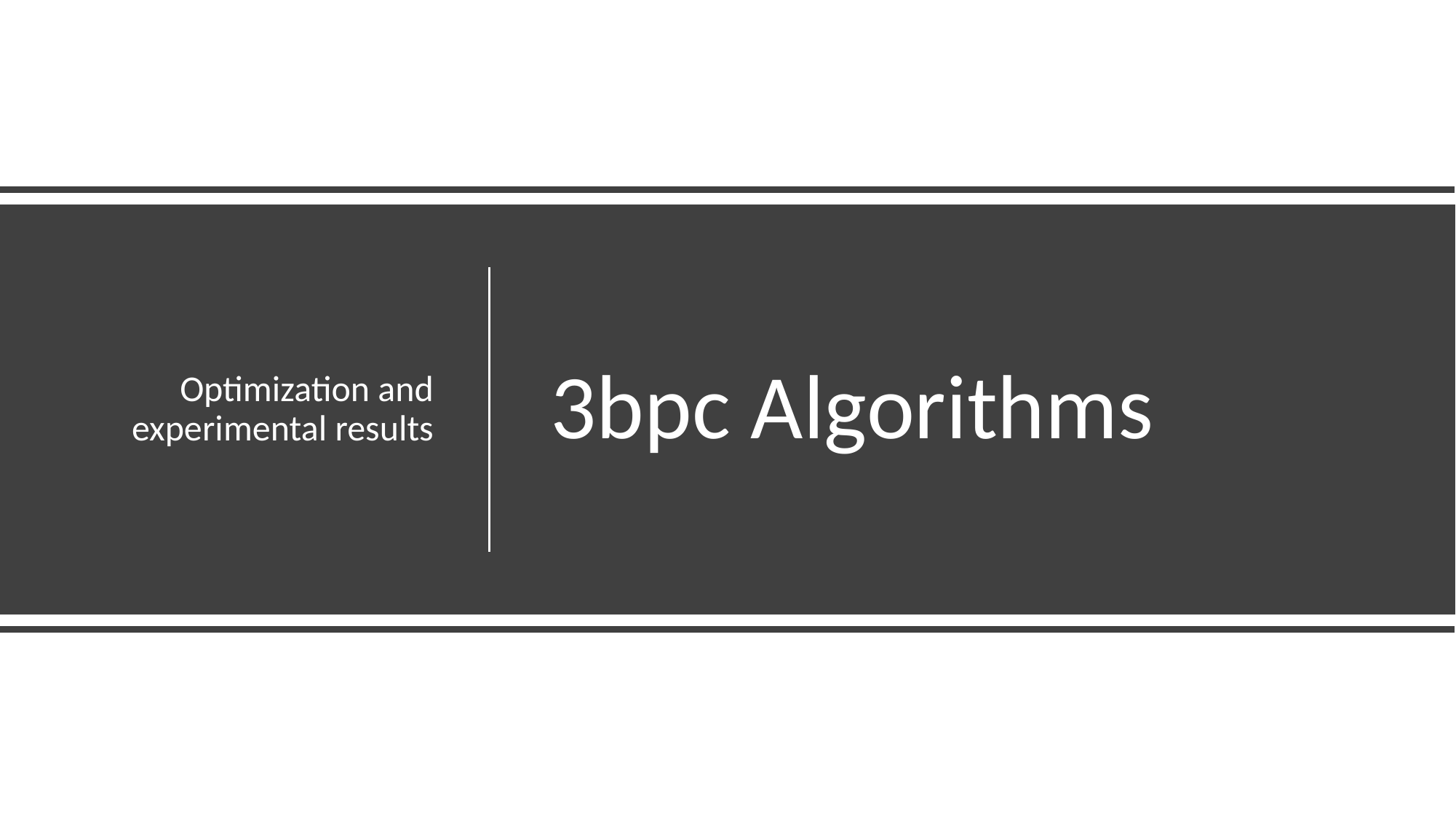

Optimization and experimental results
# 3bpc Algorithms